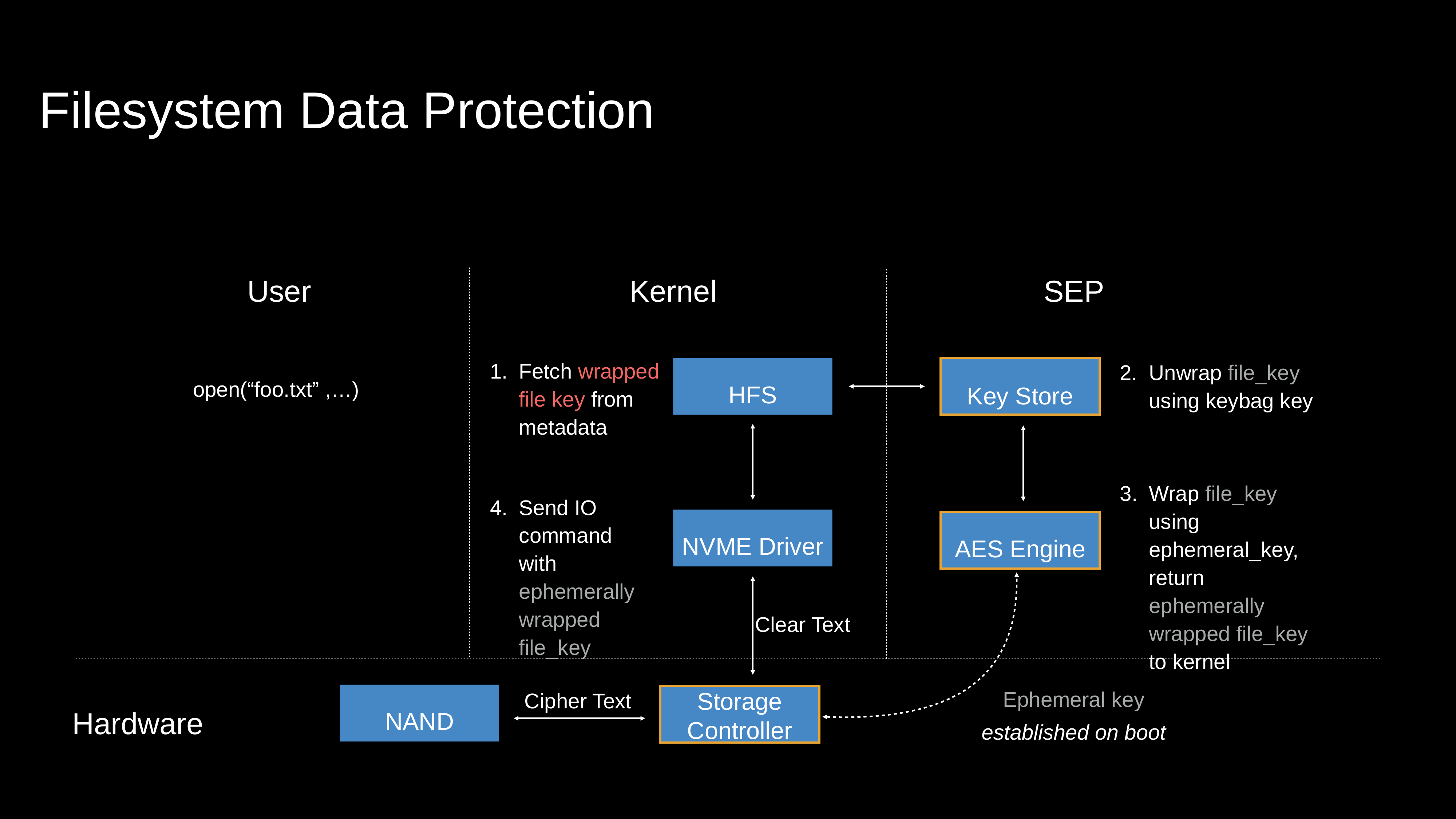

Filesystem Data Protection
User
Kernel
SEP

Fetch wrapped file key from metadata
Unwrap file_key using keybag key

HFS

Key Store
open(“foo.txt” ,…)

Send IO command with ephemerally wrapped file_key

NVME Driver
Wrap file_key using ephemeral_key, return ephemerally wrapped file_key to kernel

AES Engine

Clear Text

Cipher Text
Ephemeral key
established on boot

NAND
Storage
Controller

Hardware